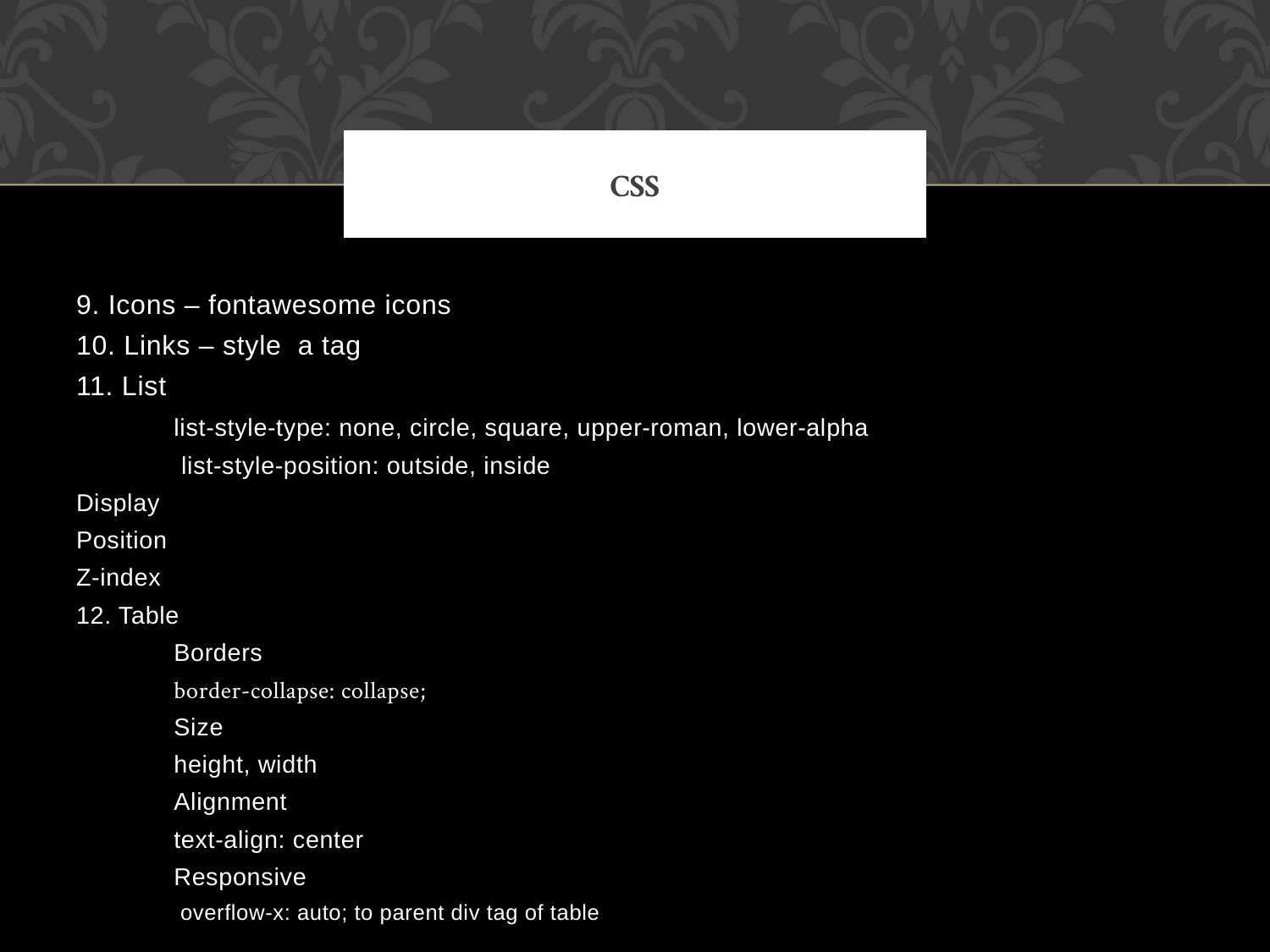

# css
9. Icons – fontawesome icons
10. Links – style  a tag
11. List
	list-style-type: none, circle, square, upper-roman, lower-alpha
	 list-style-position: outside, inside
Display
Position
Z-index
12. Table
	Borders
		border-collapse: collapse;
	Size
		height, width
	Alignment
		text-align: center
	Responsive
		 overflow-x: auto; to parent div tag of table